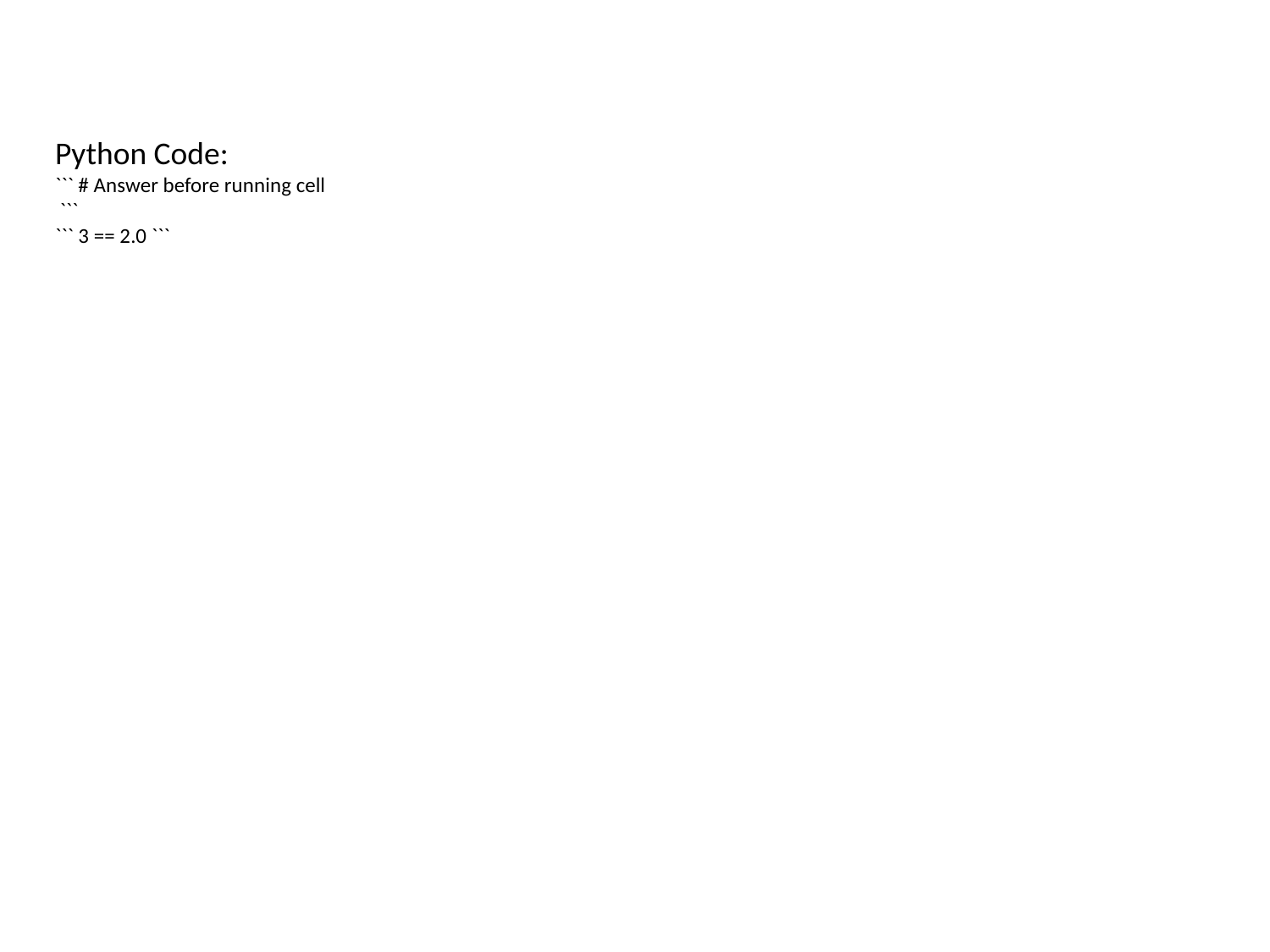

Python Code:
``` # Answer before running cell
 ```
``` 3 == 2.0 ```